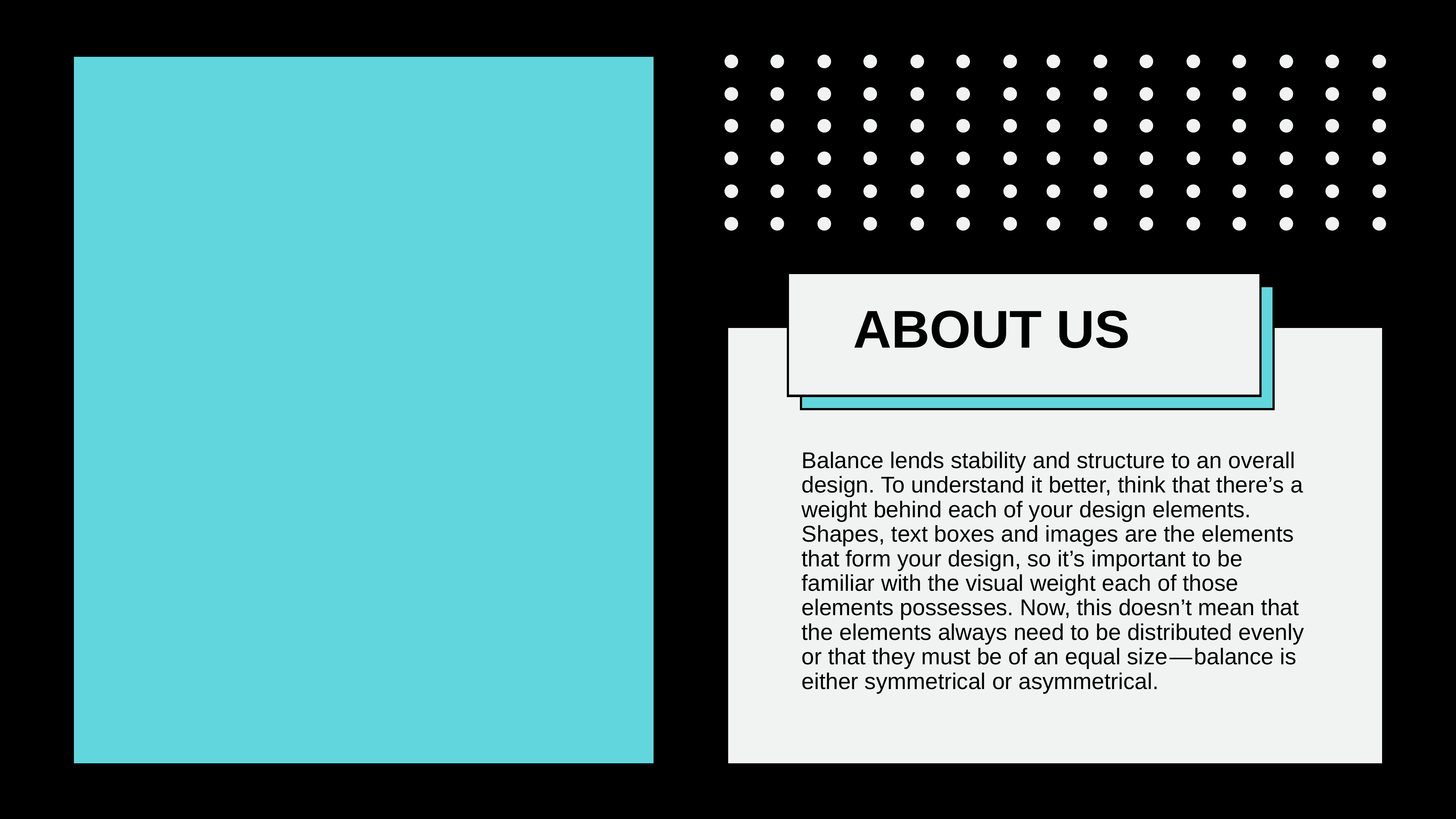

ABOUT US
Balance lends stability and structure to an overall design. To understand it better, think that there’s a weight behind each of your design elements. Shapes, text boxes and images are the elements that form your design, so it’s important to be familiar with the visual weight each of those elements possesses. Now, this doesn’t mean that the elements always need to be distributed evenly or that they must be of an equal size — balance is either symmetrical or asymmetrical.